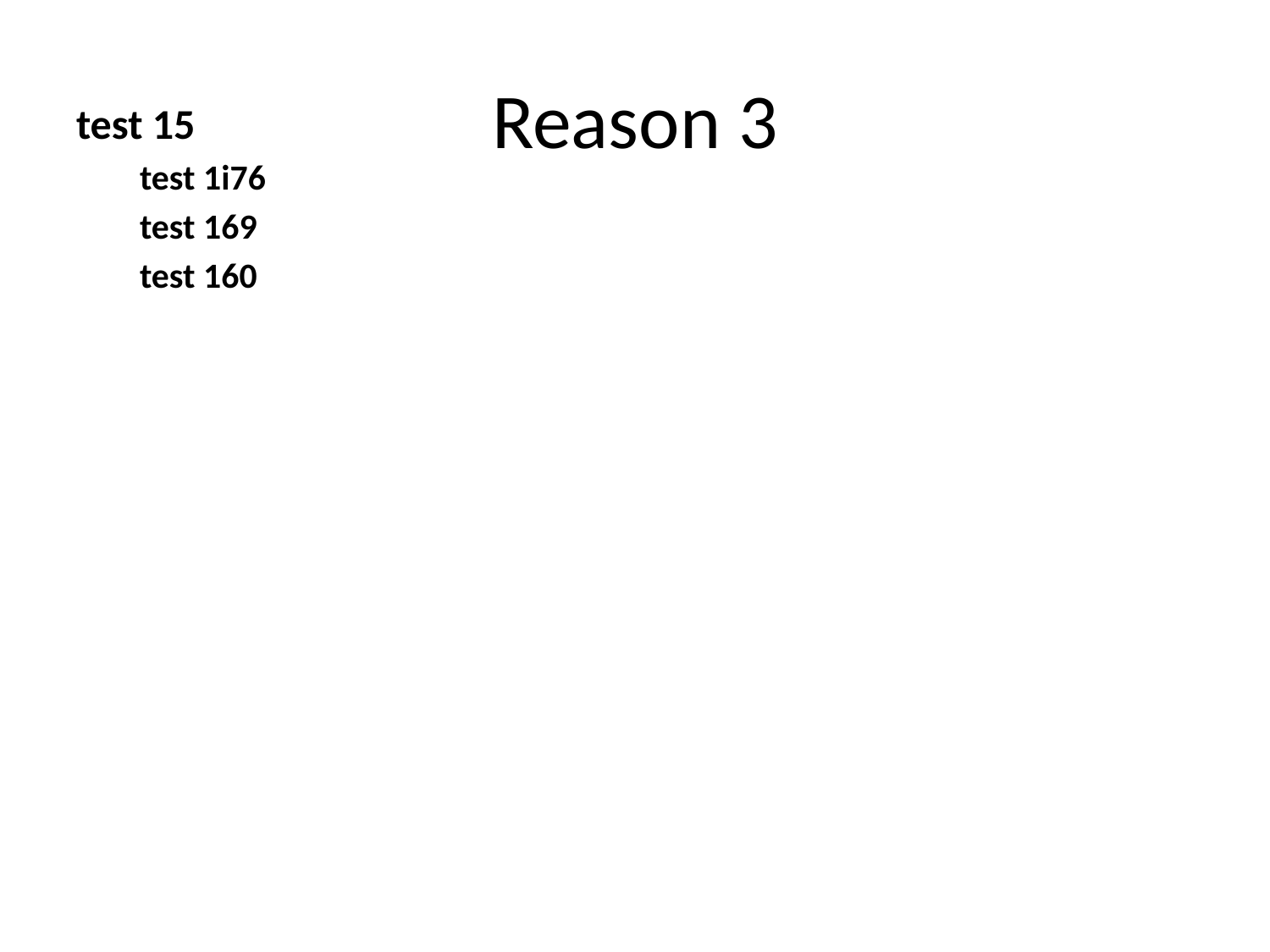

# Reason 3
test 15
test 1i76
test 169
test 160